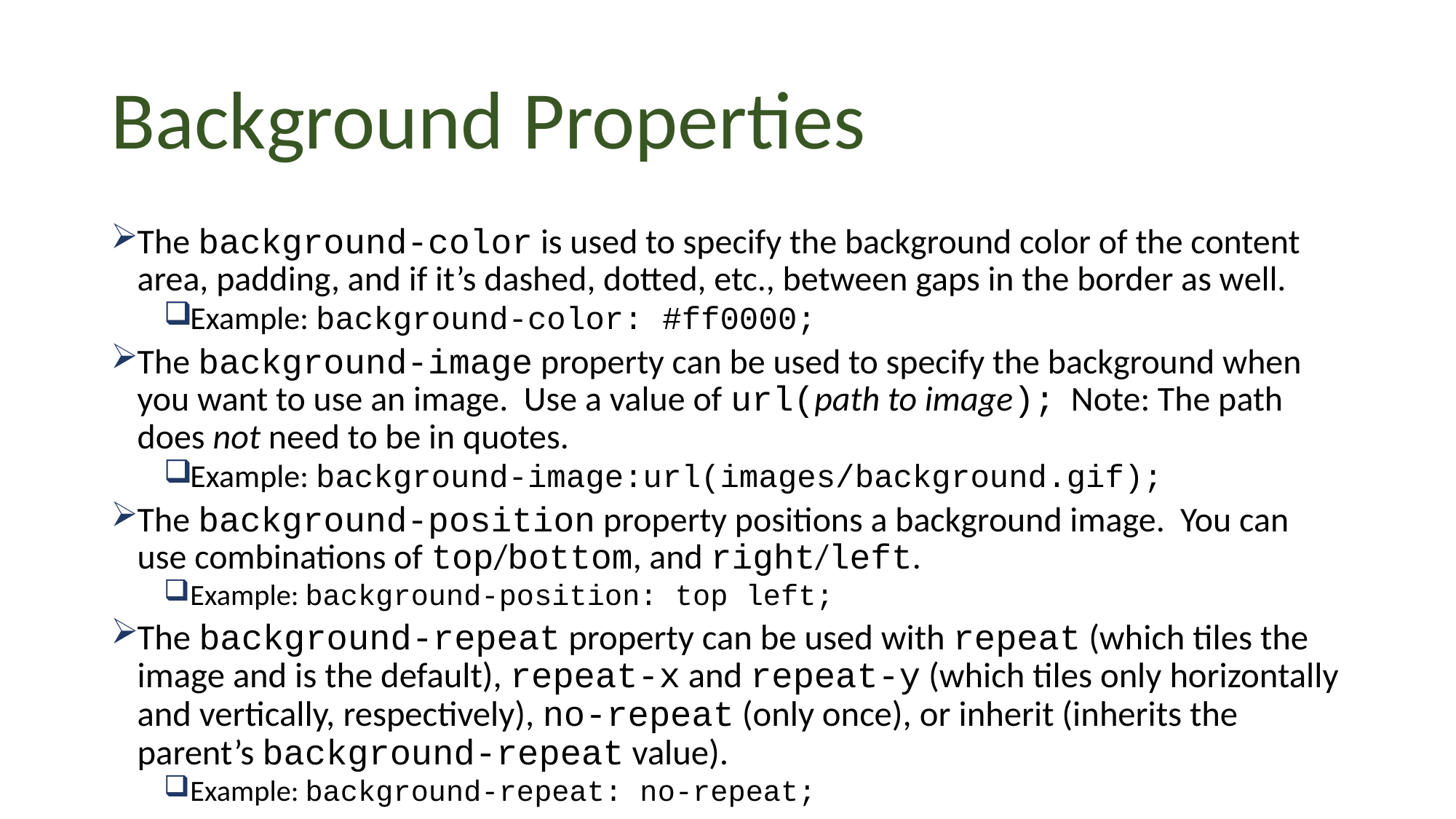

# Background Properties
The background-color is used to specify the background color of the content area, padding, and if it’s dashed, dotted, etc., between gaps in the border as well.
Example: background-color: #ff0000;
The background-image property can be used to specify the background when you want to use an image.  Use a value of url(path to image);  Note: The path does not need to be in quotes.
Example: background-image:url(images/background.gif);
The background-position property positions a background image.  You can use combinations of top/bottom, and right/left.
Example: background-position: top left;
The background-repeat property can be used with repeat (which tiles the image and is the default), repeat-x and repeat-y (which tiles only horizontally and vertically, respectively), no-repeat (only once), or inherit (inherits the parent’s background-repeat value).
Example: background-repeat: no-repeat;